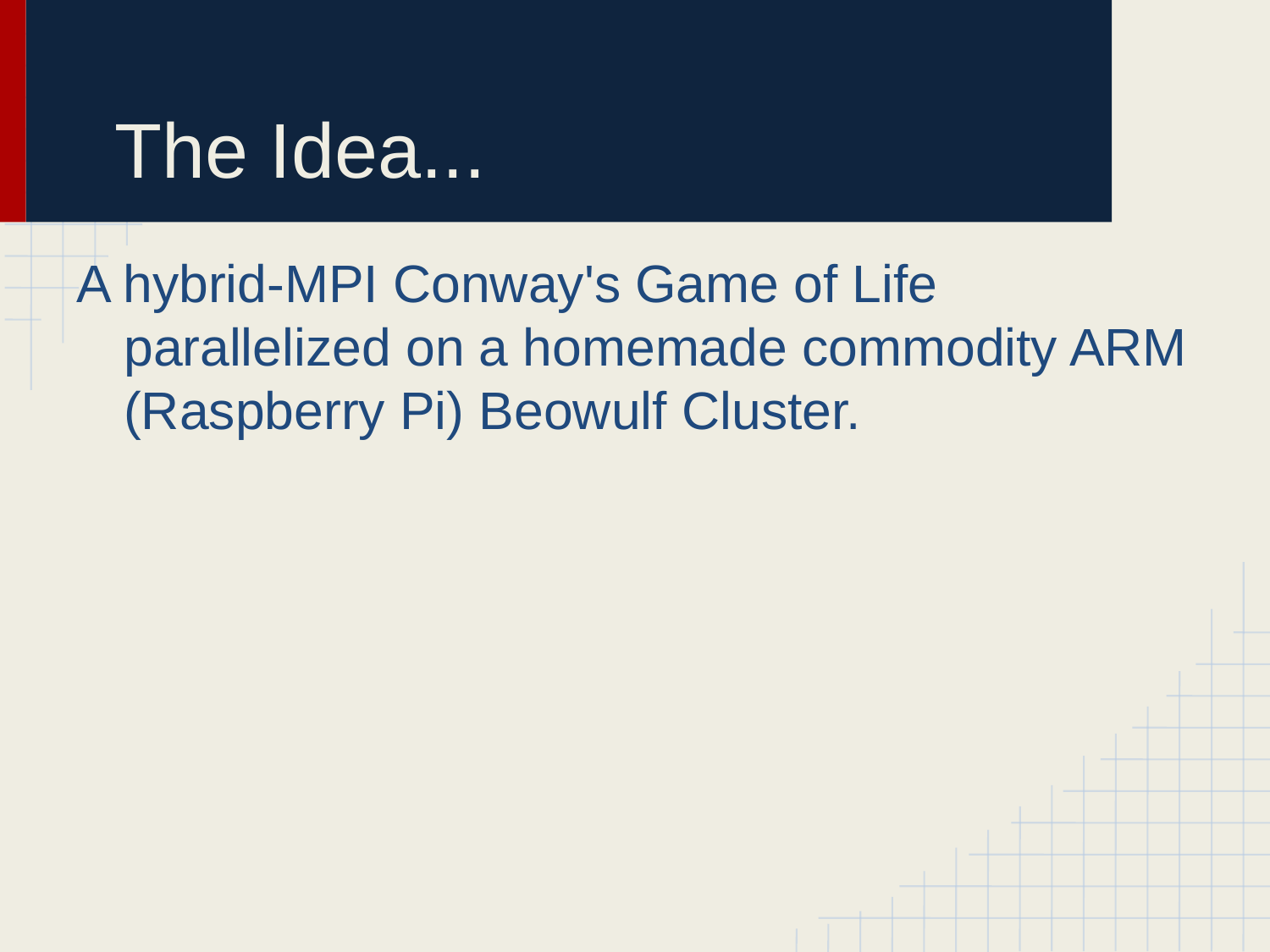

# The Idea...
A hybrid-MPI Conway's Game of Life parallelized on a homemade commodity ARM (Raspberry Pi) Beowulf Cluster.